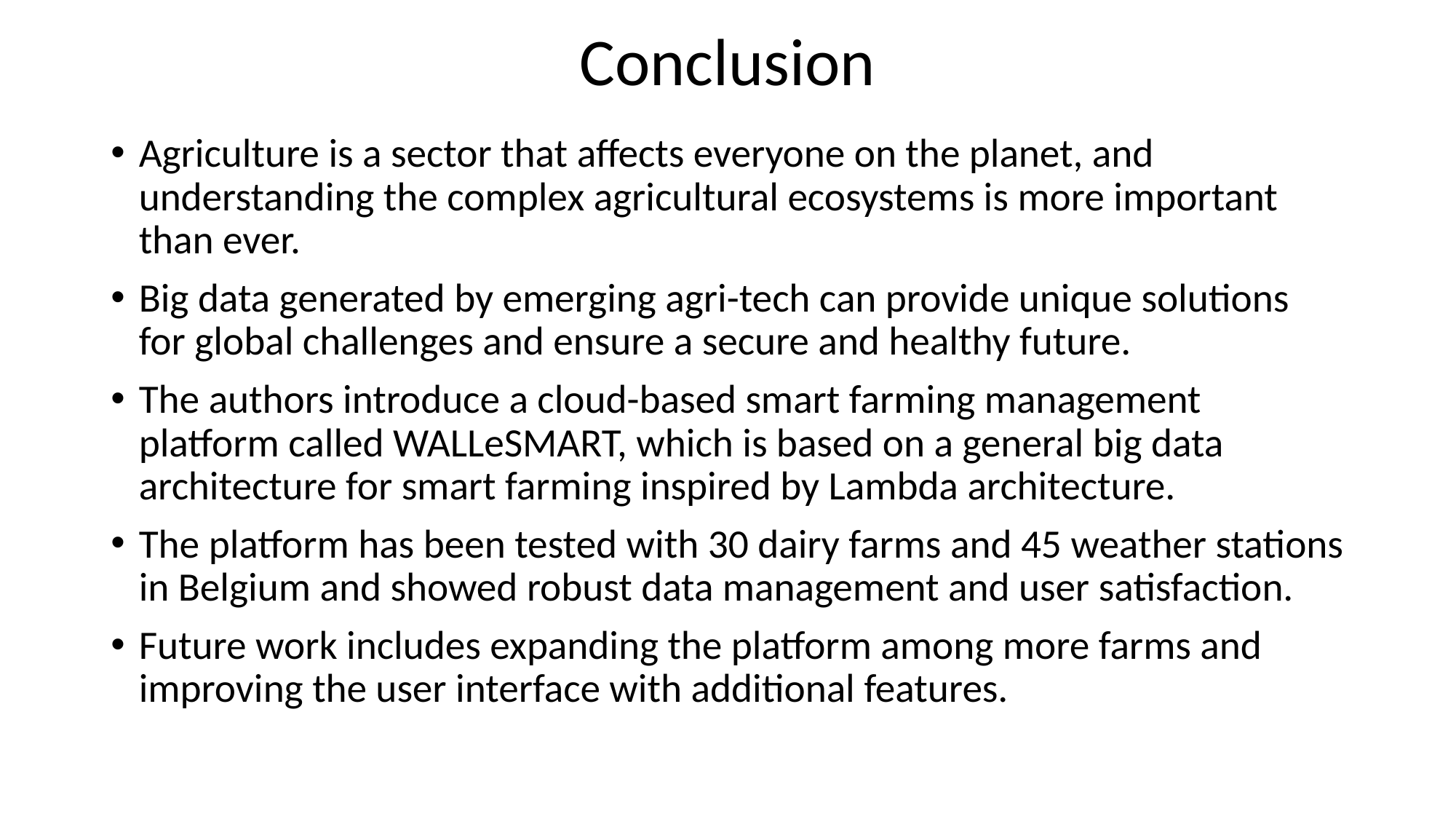

# Conclusion
Agriculture is a sector that affects everyone on the planet, and understanding the complex agricultural ecosystems is more important than ever.
Big data generated by emerging agri-tech can provide unique solutions for global challenges and ensure a secure and healthy future.
The authors introduce a cloud-based smart farming management platform called WALLeSMART, which is based on a general big data architecture for smart farming inspired by Lambda architecture.
The platform has been tested with 30 dairy farms and 45 weather stations in Belgium and showed robust data management and user satisfaction.
Future work includes expanding the platform among more farms and improving the user interface with additional features.